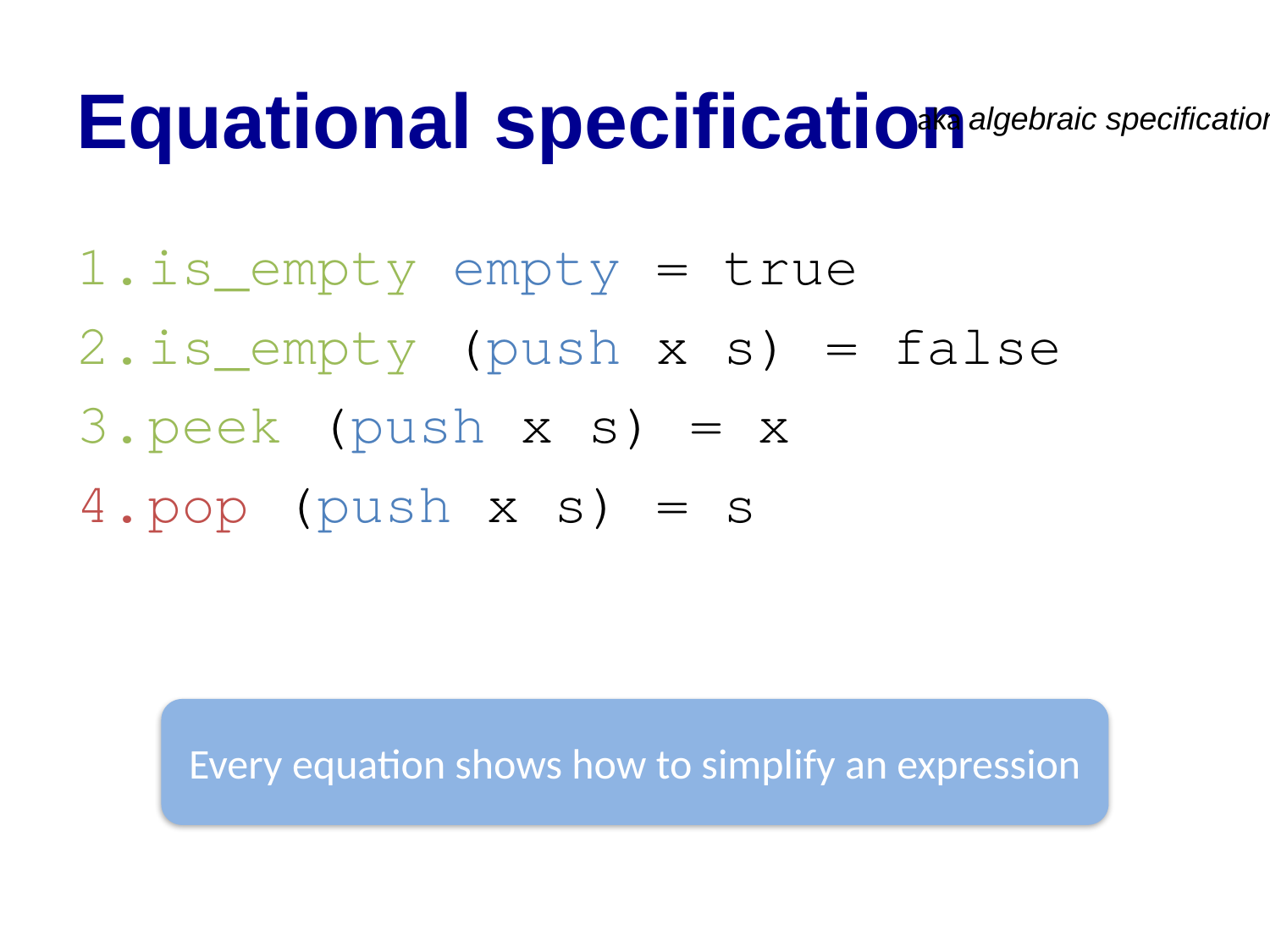

# Equational specification
aka algebraic specification
is_empty empty = true
is_empty (push x s) = false
peek (push x s) = x
pop (push x s) = s

Every equation shows how to simplify an expression